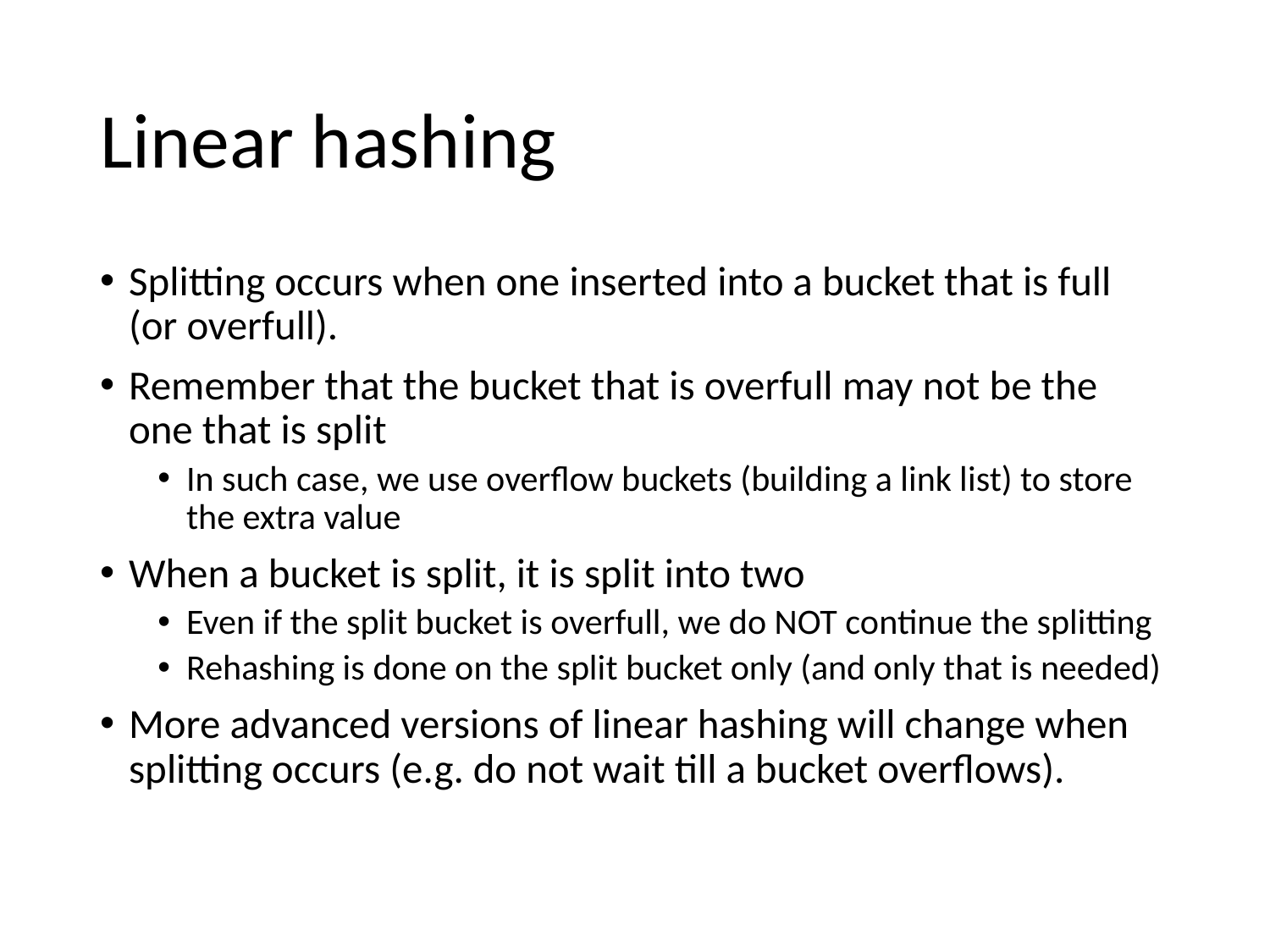

# Linear hashing
Splitting occurs when one inserted into a bucket that is full (or overfull).
Remember that the bucket that is overfull may not be the one that is split
In such case, we use overflow buckets (building a link list) to store the extra value
When a bucket is split, it is split into two
Even if the split bucket is overfull, we do NOT continue the splitting
Rehashing is done on the split bucket only (and only that is needed)
More advanced versions of linear hashing will change when splitting occurs (e.g. do not wait till a bucket overflows).